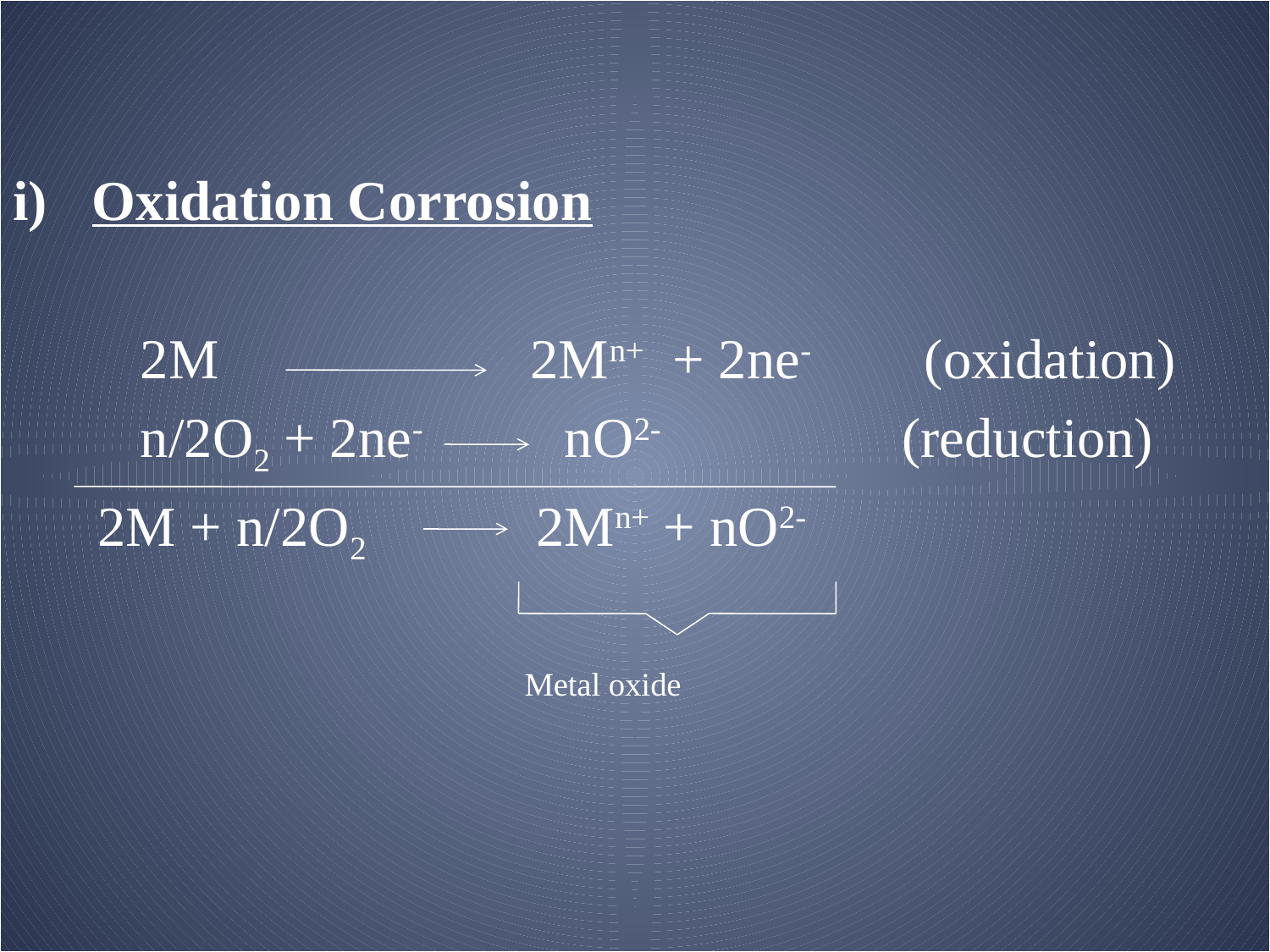

Oxidation Corrosion

         2M                      2Mn+  + 2ne-        (oxidation)
         n/2O2 + 2ne-          nO2-                 (reduction)
      2M + n/2O2            2Mn+ + nO2-

                                                              Metal oxide